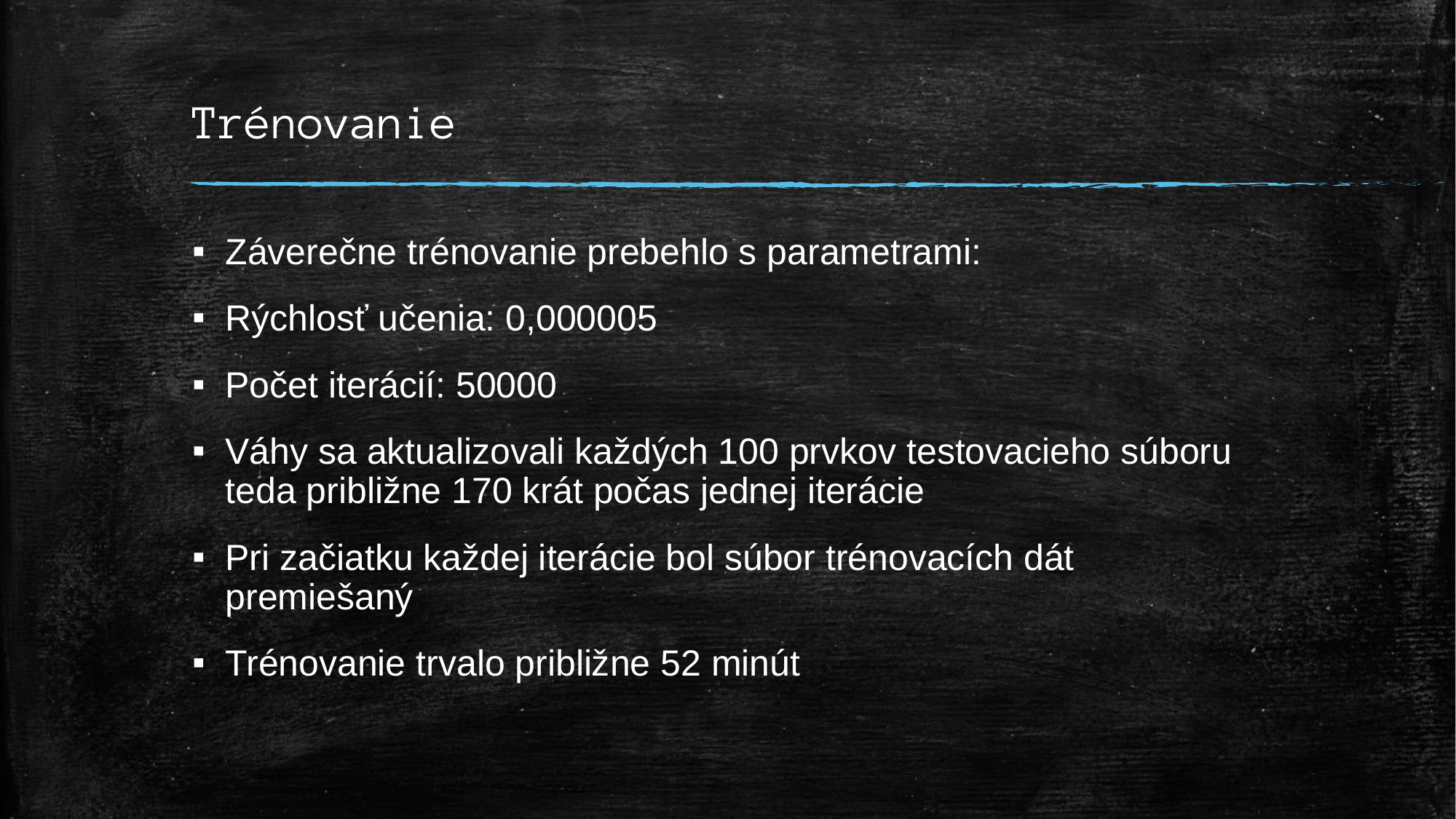

# Trénovanie
Záverečne trénovanie prebehlo s parametrami:
Rýchlosť učenia: 0,000005
Počet iterácií: 50000
Váhy sa aktualizovali každých 100 prvkov testovacieho súboru teda približne 170 krát počas jednej iterácie
Pri začiatku každej iterácie bol súbor trénovacích dát premiešaný
Trénovanie trvalo približne 52 minút